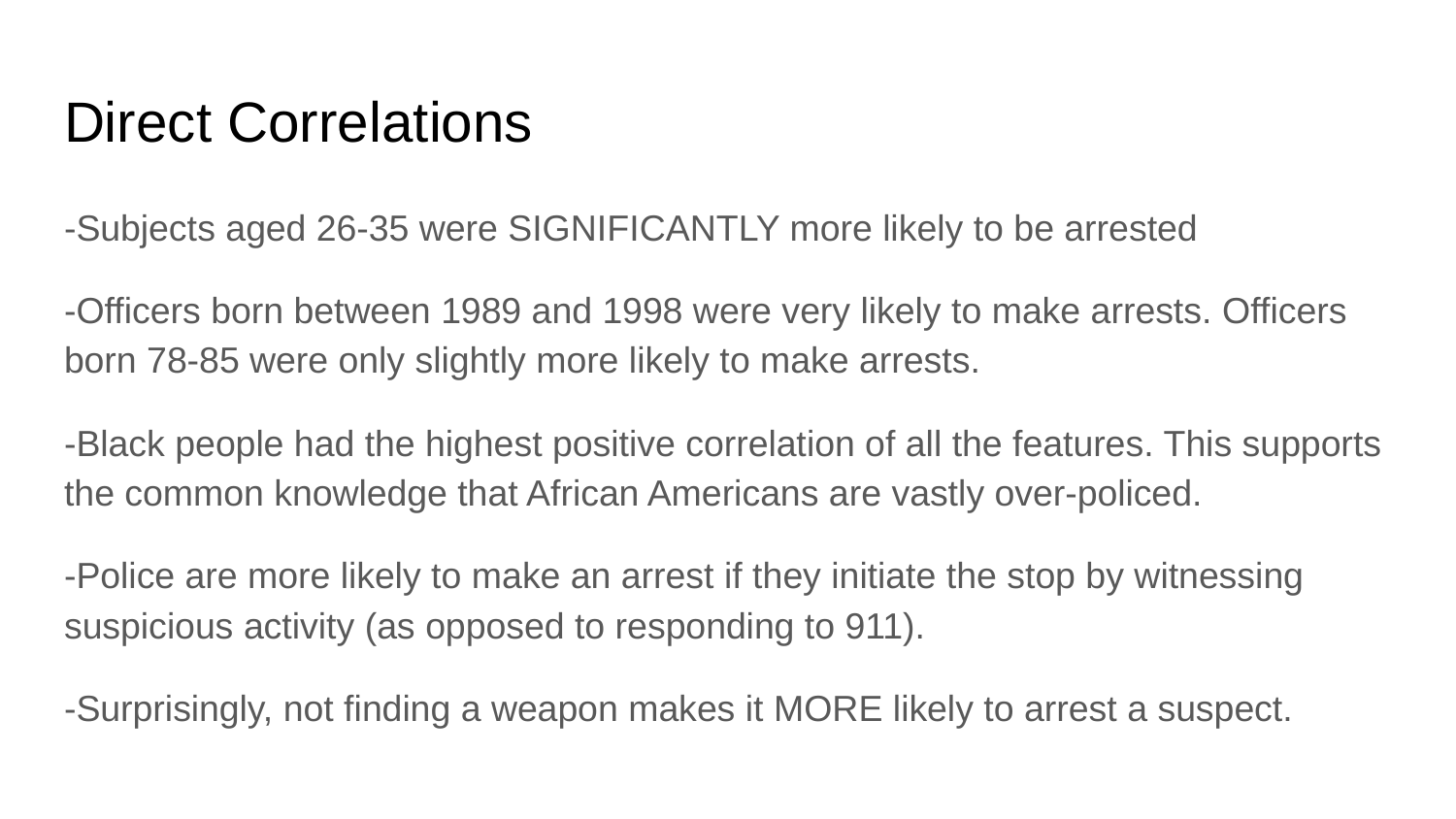

# Direct Correlations
-Subjects aged 26-35 were SIGNIFICANTLY more likely to be arrested
-Officers born between 1989 and 1998 were very likely to make arrests. Officers born 78-85 were only slightly more likely to make arrests.
-Black people had the highest positive correlation of all the features. This supports the common knowledge that African Americans are vastly over-policed.
-Police are more likely to make an arrest if they initiate the stop by witnessing suspicious activity (as opposed to responding to 911).
-Surprisingly, not finding a weapon makes it MORE likely to arrest a suspect.